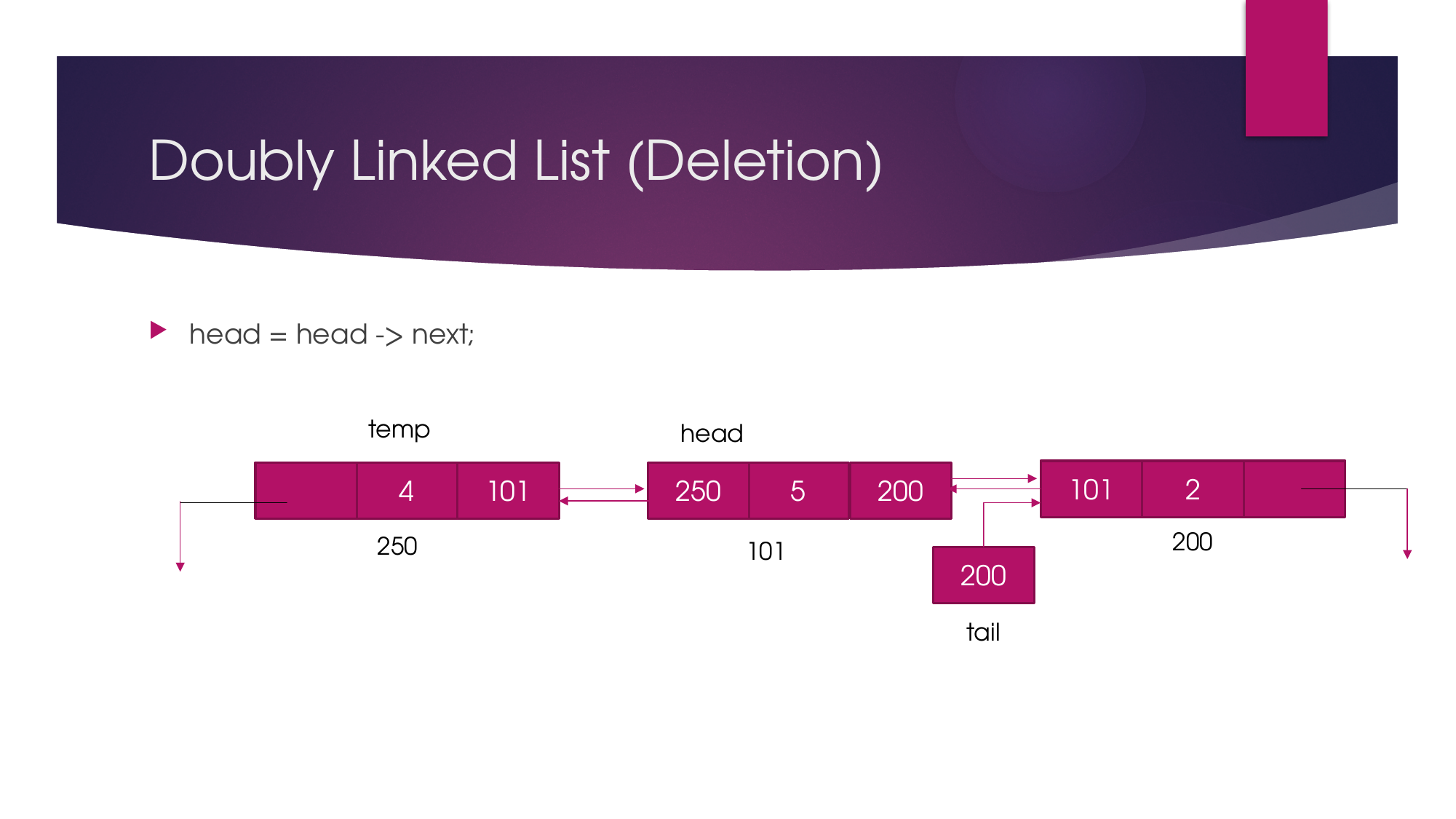

# Doubly Linked List (Deletion)
head = head -> next;
temp
head
101
2

200
5
250

4
101
200
250
101
200
tail